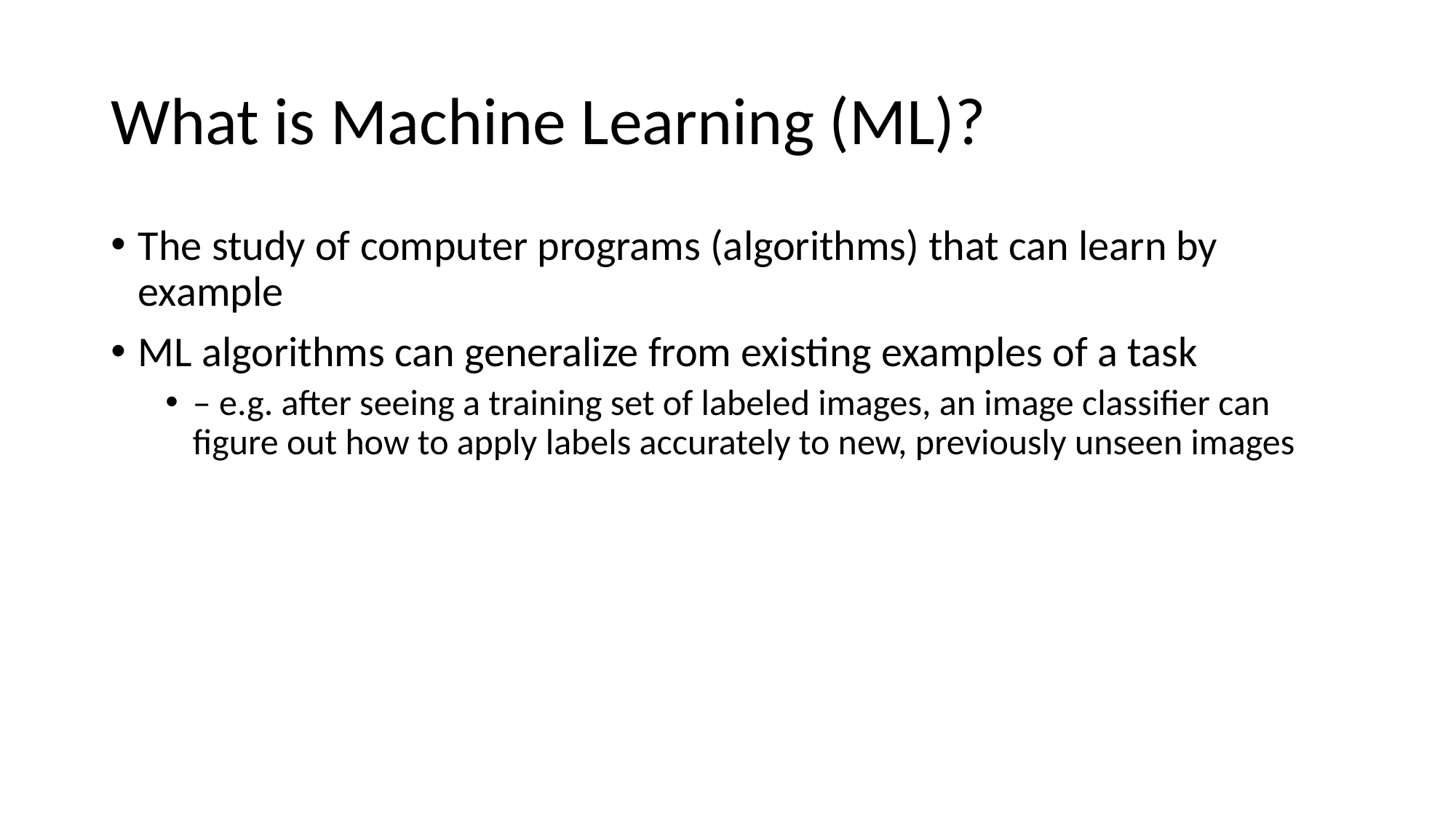

# What is Machine Learning (ML)?
The study of computer programs (algorithms) that can learn by example
ML algorithms can generalize from existing examples of a task
– e.g. after seeing a training set of labeled images, an image classifier can figure out how to apply labels accurately to new, previously unseen images